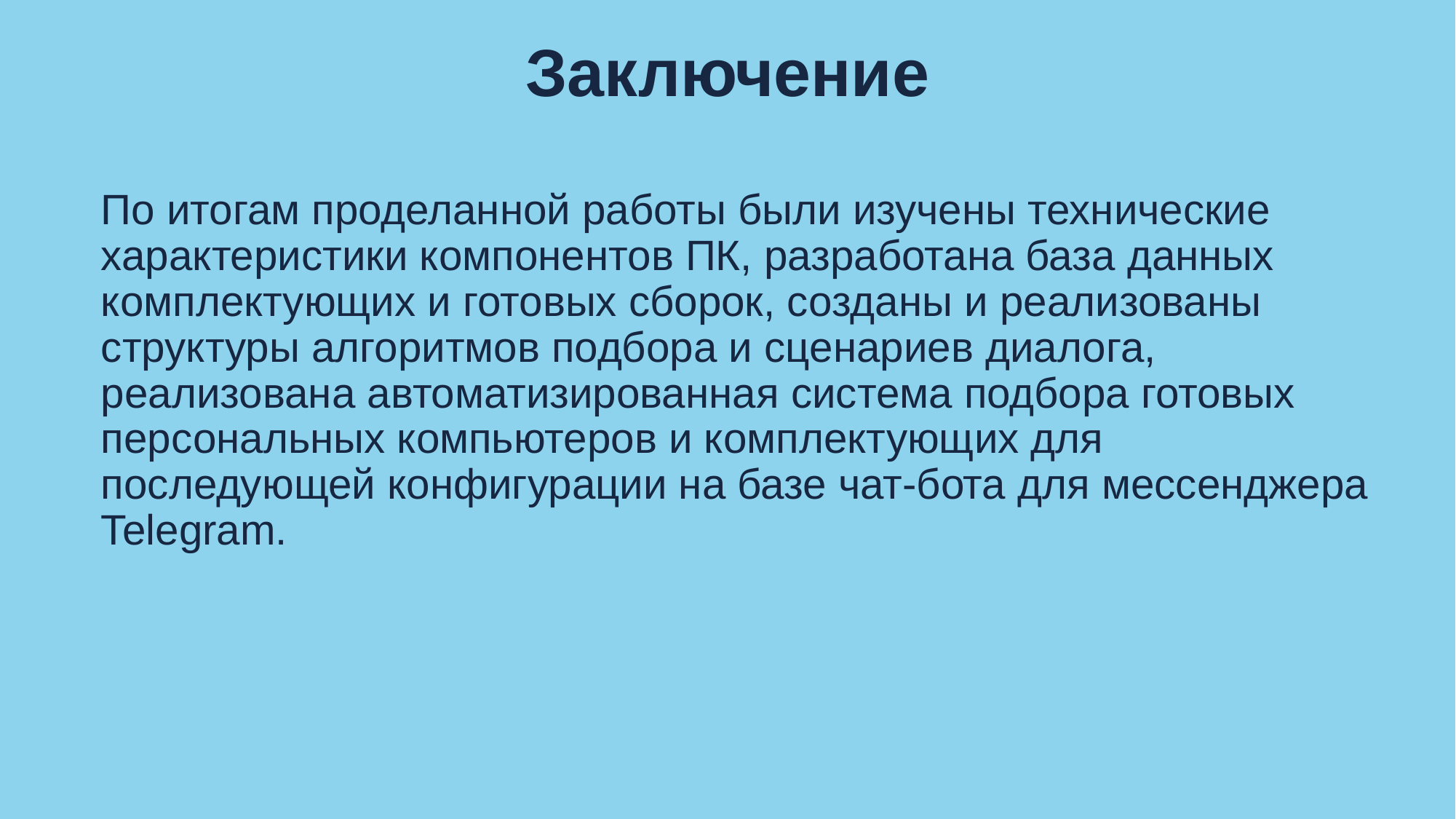

# Заключение
По итогам проделанной работы были изучены технические характеристики компонентов ПК, разработана база данных комплектующих и готовых сборок, созданы и реализованы структуры алгоритмов подбора и сценариев диалога, реализована автоматизированная система подбора готовых персональных компьютеров и комплектующих для последующей конфигурации на базе чат-бота для мессенджера Telegram.